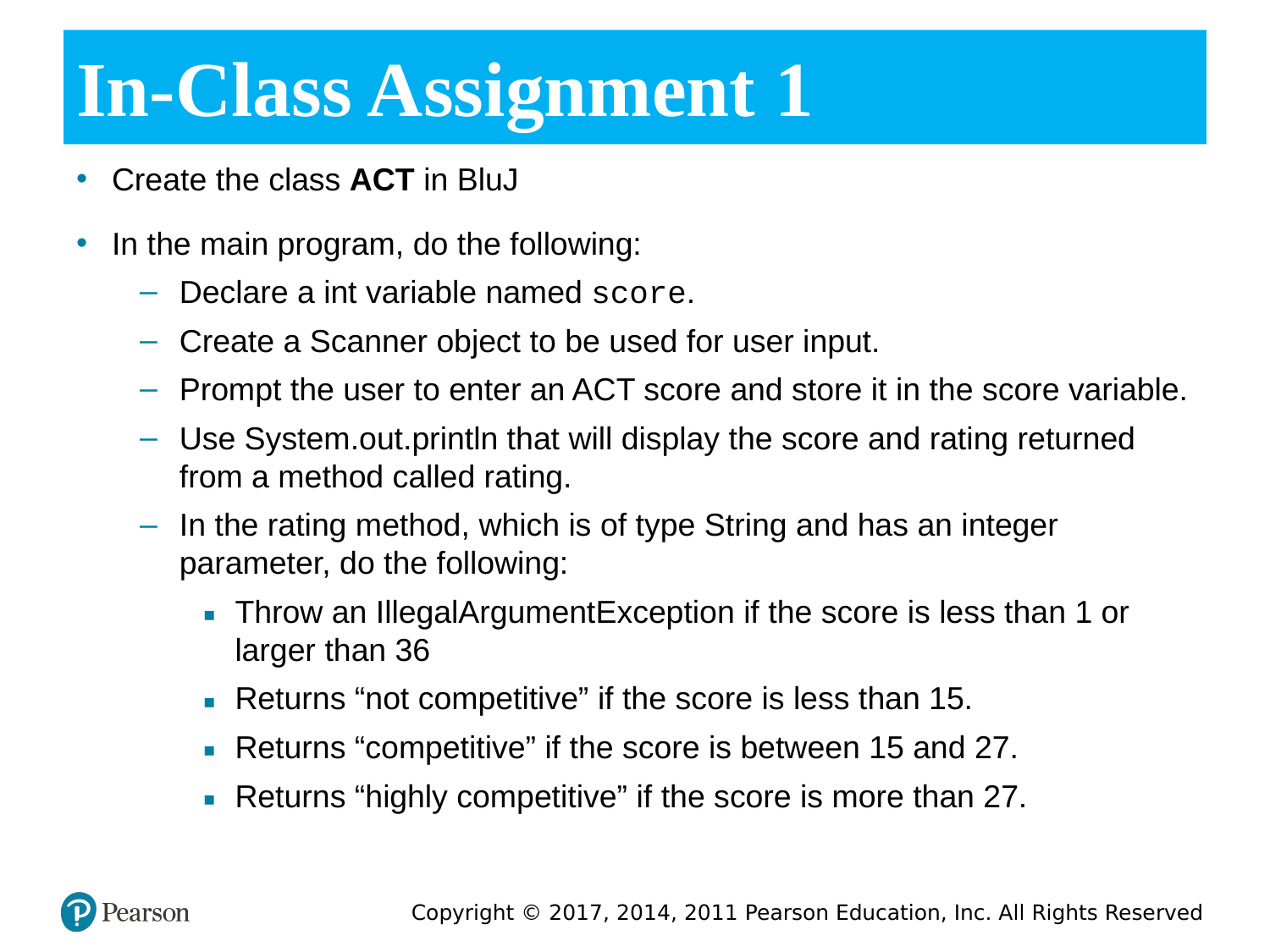

# In-Class Assignment 1
Create the class ACT in BluJ
In the main program, do the following:
Declare a int variable named score.
Create a Scanner object to be used for user input.
Prompt the user to enter an ACT score and store it in the score variable.
Use System.out.println that will display the score and rating returned from a method called rating.
In the rating method, which is of type String and has an integer parameter, do the following:
Throw an IllegalArgumentException if the score is less than 1 or larger than 36
Returns “not competitive” if the score is less than 15.
Returns “competitive” if the score is between 15 and 27.
Returns “highly competitive” if the score is more than 27.